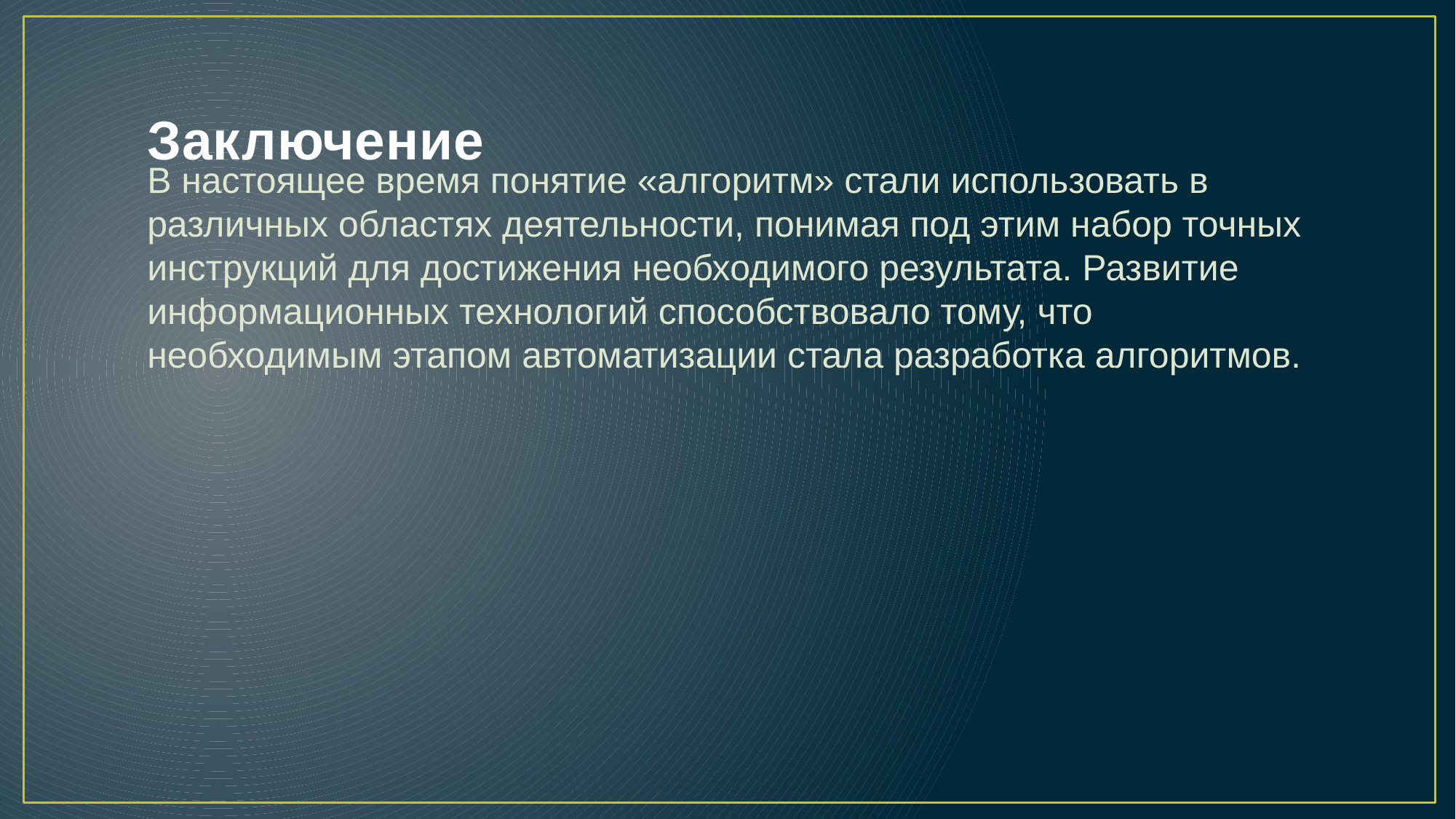

# Заключение
В настоящее время понятие «алгоритм» стали использовать в различных областях деятельности, понимая под этим набор точных инструкций для достижения необходимого результата. Развитие информационных технологий способствовало тому, что необходимым этапом автоматизации стала разработка алгоритмов.